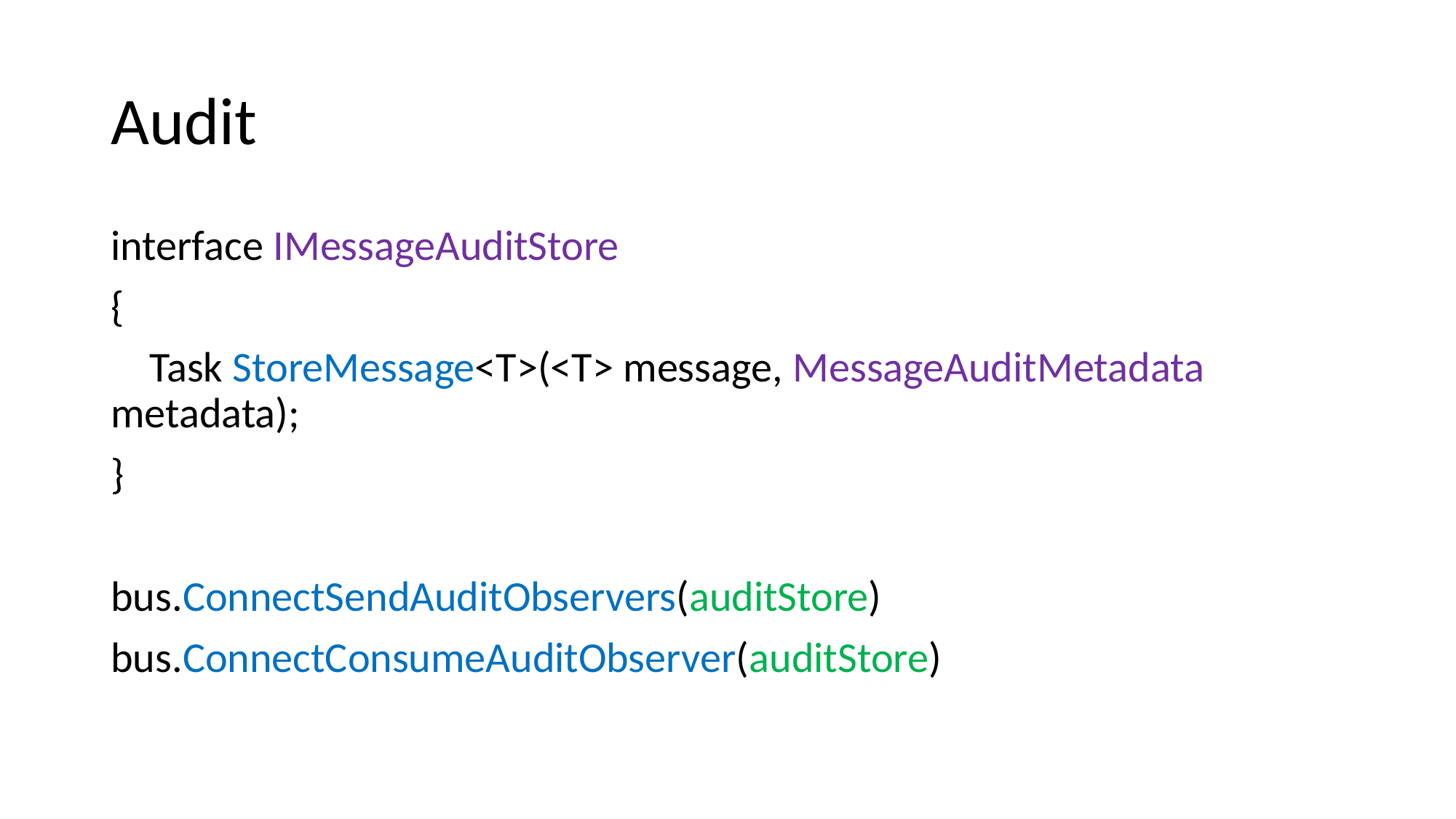

# Audit
interface IMessageAuditStore
{
    Task StoreMessage<T>(<T> message, MessageAuditMetadata metadata);
}

bus.ConnectSendAuditObservers(auditStore)
bus.ConnectConsumeAuditObserver(auditStore)